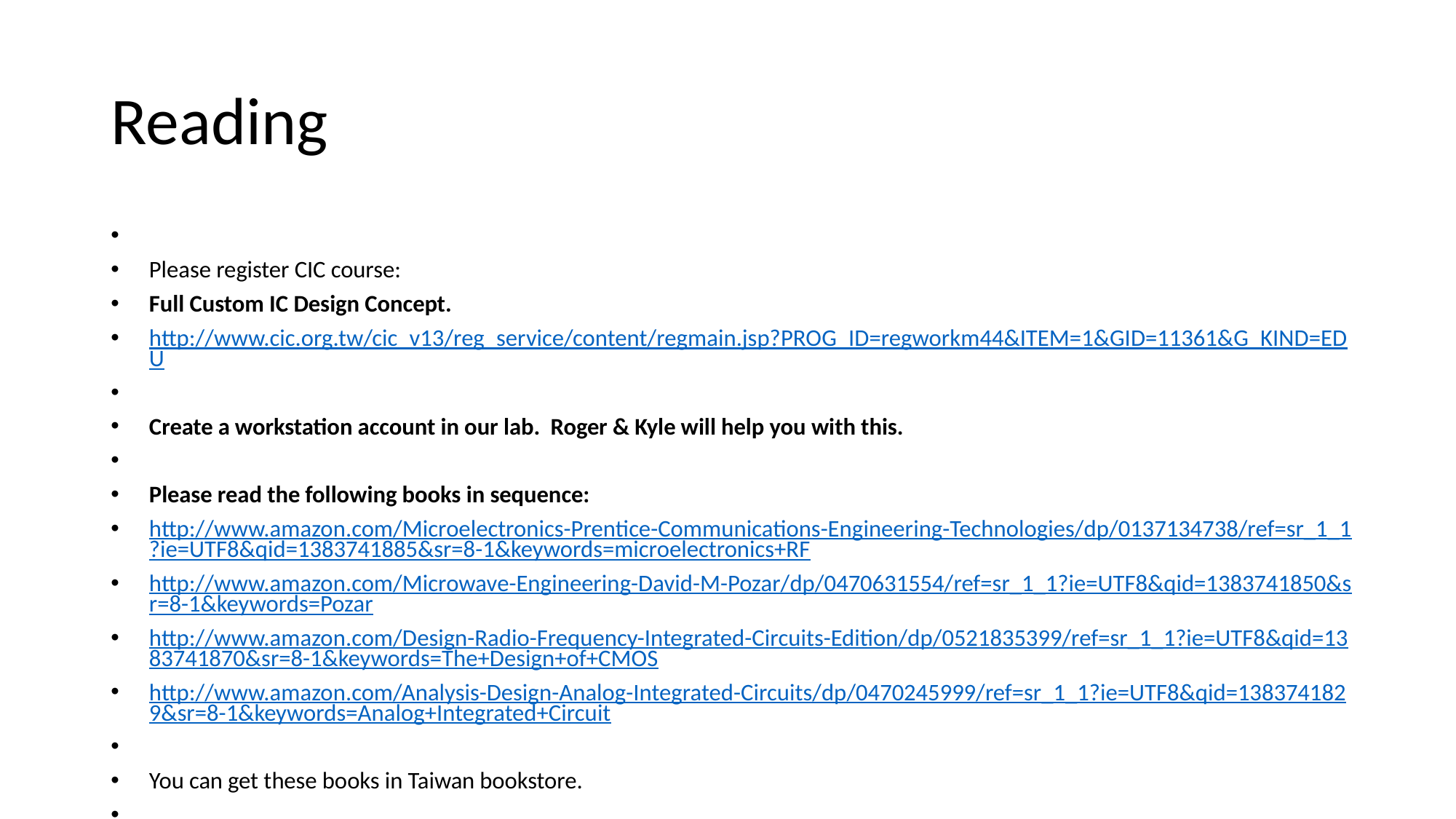

# Reading

Please register CIC course:
Full Custom IC Design Concept.
http://www.cic.org.tw/cic_v13/reg_service/content/regmain.jsp?PROG_ID=regworkm44&ITEM=1&GID=11361&G_KIND=EDU

Create a workstation account in our lab.  Roger & Kyle will help you with this.

Please read the following books in sequence:
http://www.amazon.com/Microelectronics-Prentice-Communications-Engineering-Technologies/dp/0137134738/ref=sr_1_1?ie=UTF8&qid=1383741885&sr=8-1&keywords=microelectronics+RF
http://www.amazon.com/Microwave-Engineering-David-M-Pozar/dp/0470631554/ref=sr_1_1?ie=UTF8&qid=1383741850&sr=8-1&keywords=Pozar
http://www.amazon.com/Design-Radio-Frequency-Integrated-Circuits-Edition/dp/0521835399/ref=sr_1_1?ie=UTF8&qid=1383741870&sr=8-1&keywords=The+Design+of+CMOS
http://www.amazon.com/Analysis-Design-Analog-Integrated-Circuits/dp/0470245999/ref=sr_1_1?ie=UTF8&qid=1383741829&sr=8-1&keywords=Analog+Integrated+Circuit

You can get these books in Taiwan bookstore.